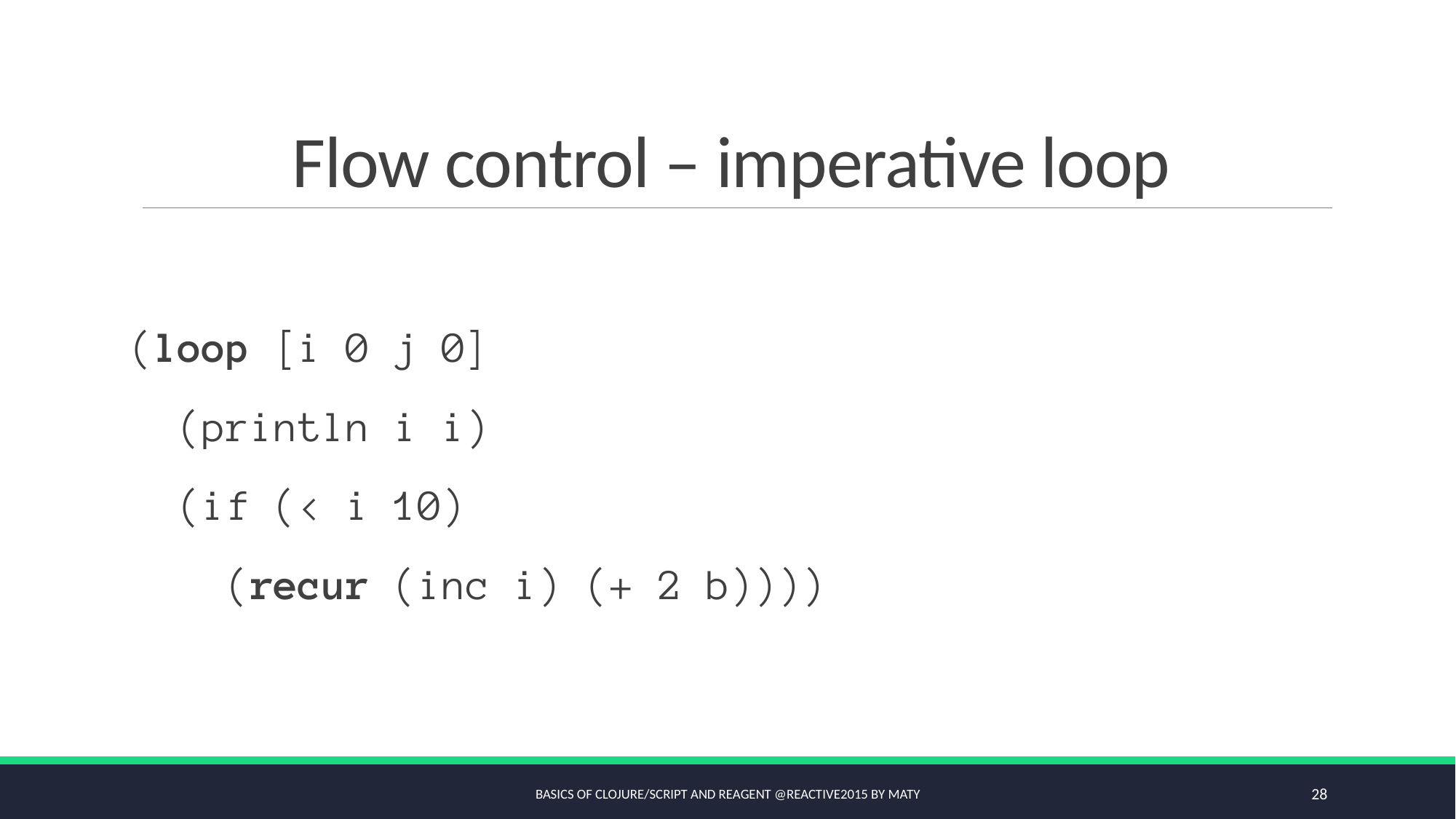

# Flow control – imperative loop
(loop [i 0 j 0]
  (println i i)
  (if (< i 10)
    (recur (inc i) (+ 2 b))))
Basics of Clojure/script and Reagent @Reactive2015 by Maty
28